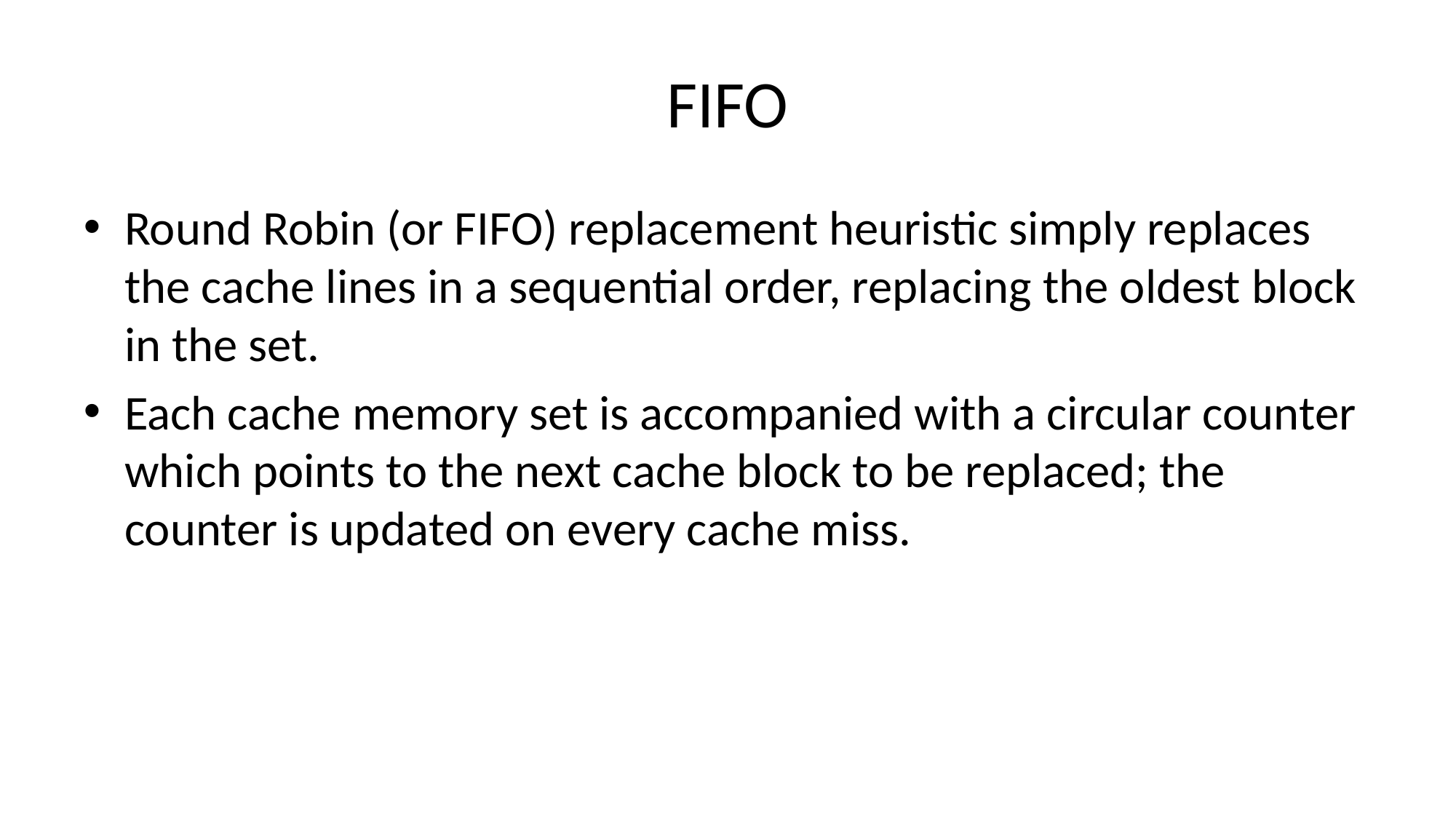

# FIFO
Round Robin (or FIFO) replacement heuristic simply replaces the cache lines in a sequential order, replacing the oldest block in the set.
Each cache memory set is accompanied with a circular counter which points to the next cache block to be replaced; the counter is updated on every cache miss.